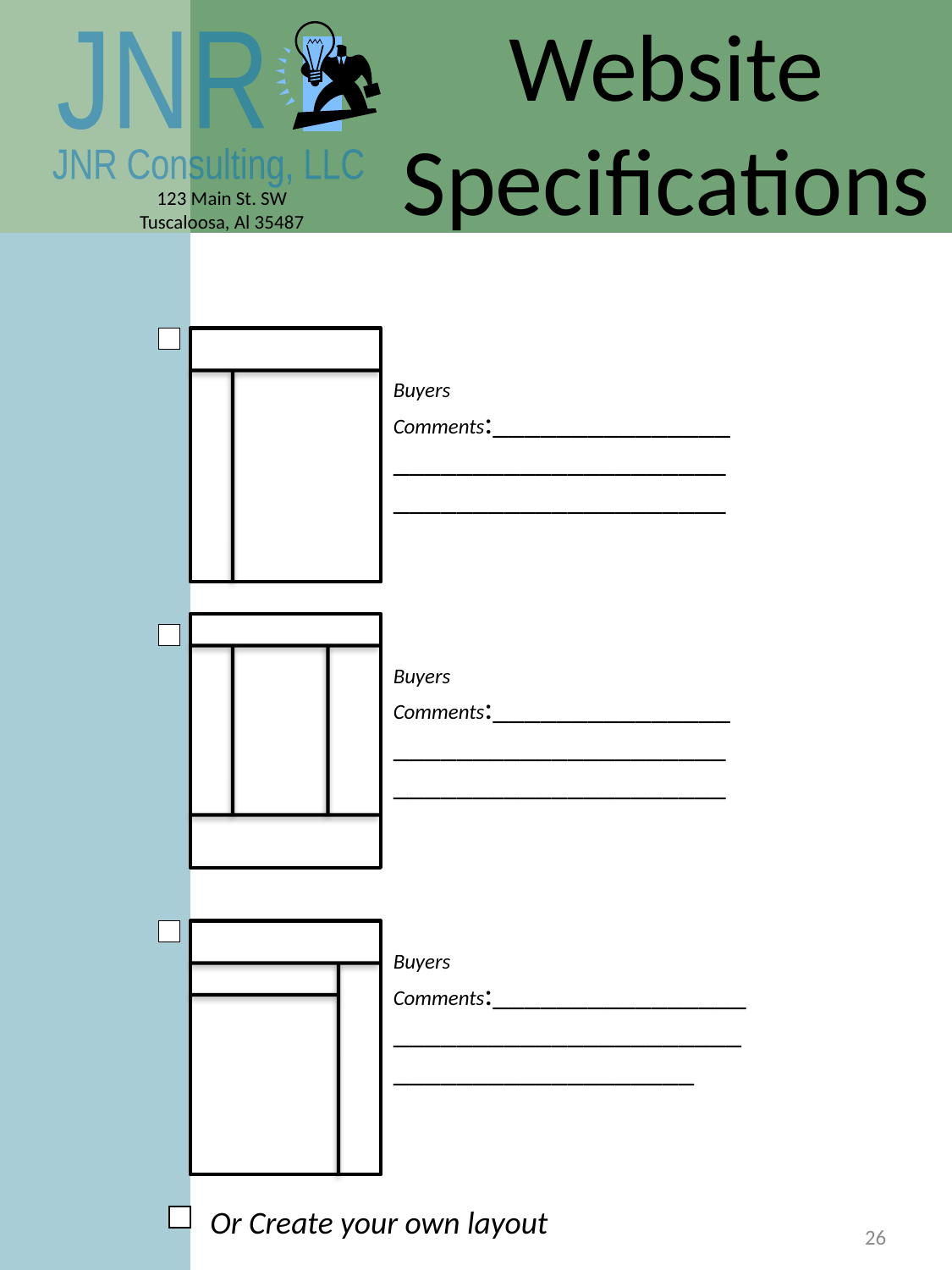

Website Specifications

Buyers Comments:_________________________________________________________

Buyers Comments:_________________________________________________________

Buyers Comments:_________________________________________________________

 Or Create your own layout
26